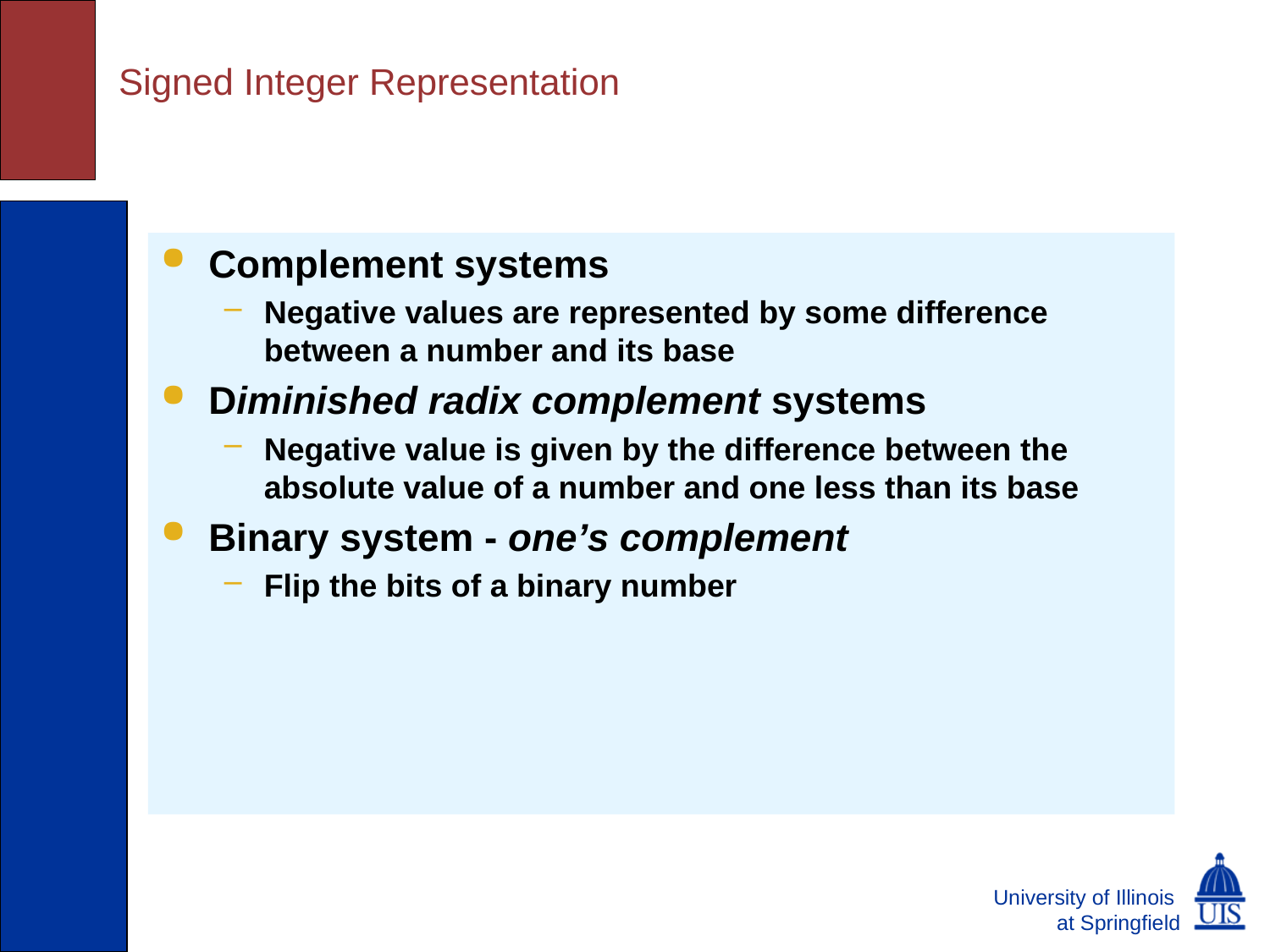

# Signed Integer Representation
Complement systems
Negative values are represented by some difference between a number and its base
Diminished radix complement systems
Negative value is given by the difference between the absolute value of a number and one less than its base
Binary system - one’s complement
Flip the bits of a binary number